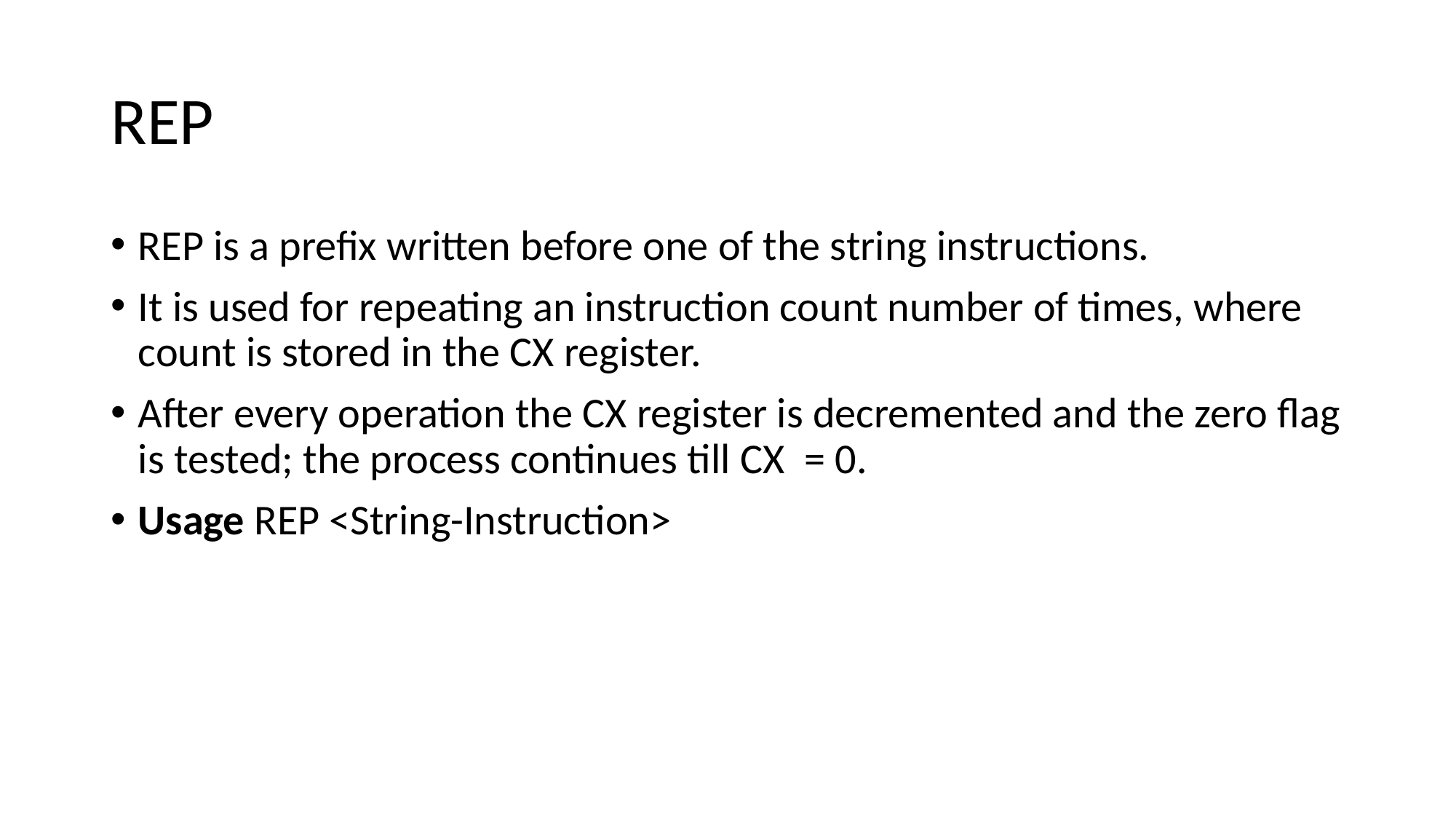

# REP
REP is a prefix written before one of the string instructions.
It is used for repeating an instruction count number of times, where count is stored in the CX register.
After every operation the CX register is decremented and the zero flag is tested; the process continues till CX  = 0.
Usage REP <String-Instruction>